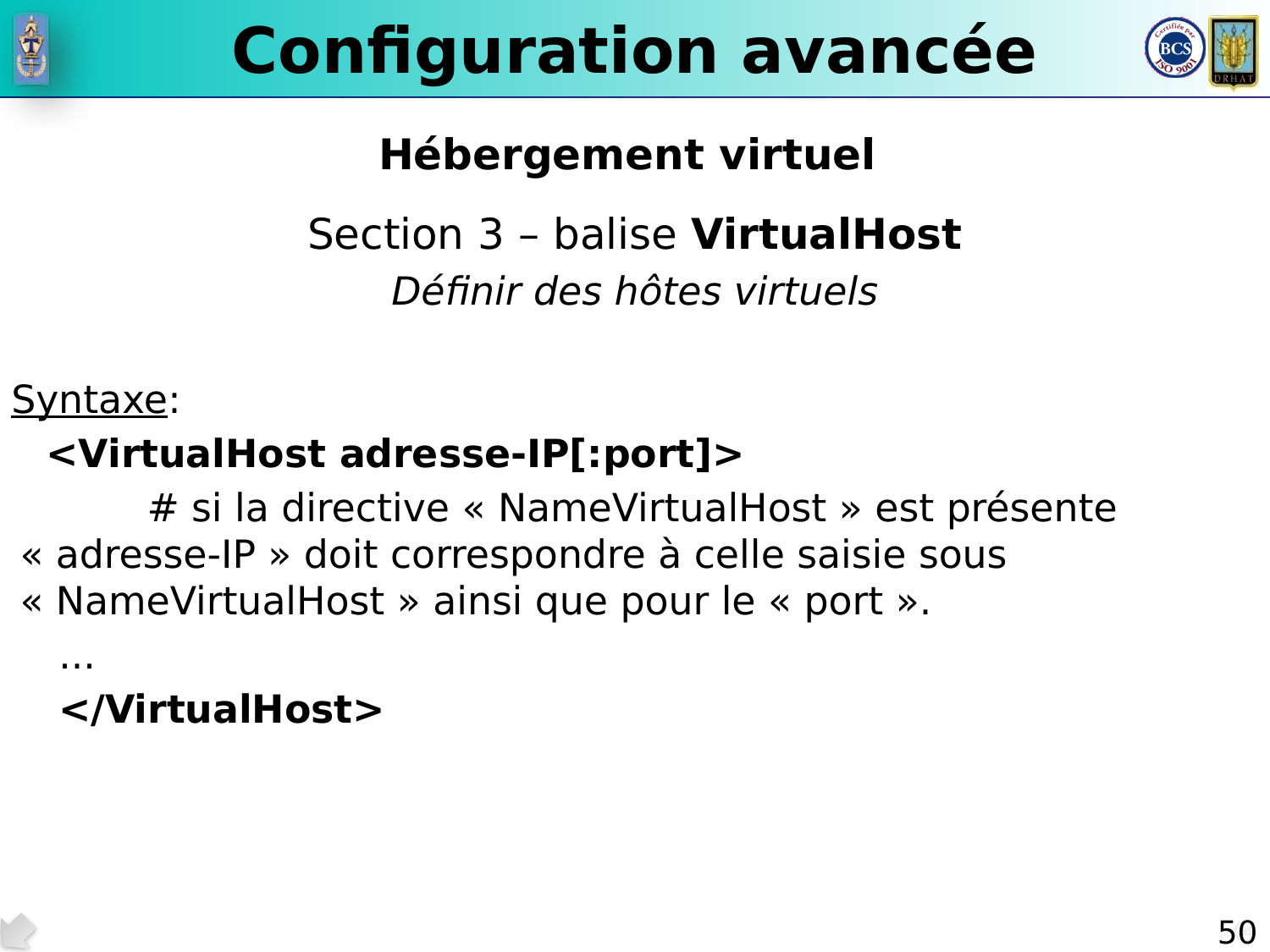

# Configuration avancée
Hébergement virtuel
Section 3 – balise VirtualHost
Définir des hôtes virtuels

Syntaxe:
<VirtualHost adresse-IP[:port]>
		# si la directive « NameVirtualHost » est présente 	« adresse-IP » doit correspondre à celle saisie sous 	« NameVirtualHost » ainsi que pour le « port ».
 ...
 </VirtualHost>
50